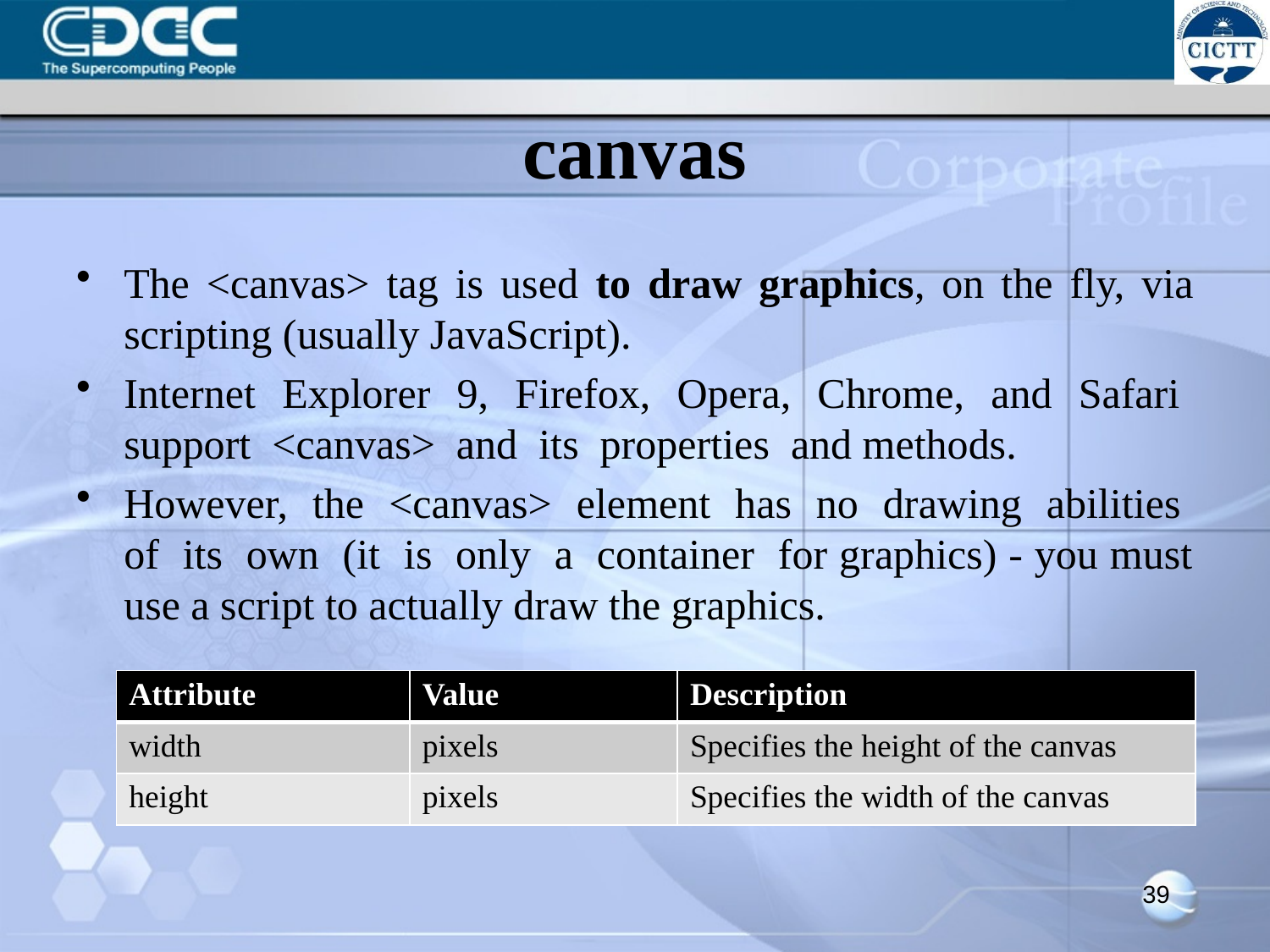

# canvas
The <canvas> tag is used to draw graphics, on the fly, via scripting (usually JavaScript).
Internet  Explorer  9,  Firefox,  Opera,  Chrome,  and  Safari  support  <canvas>  and  its  properties  and methods.
However,  the  <canvas>  element  has  no  drawing  abilities  of  its  own  (it  is  only  a  container  for graphics) - you must use a script to actually draw the graphics.
| Attribute | Value | Description |
| --- | --- | --- |
| width | pixels | Specifies the height of the canvas |
| height | pixels | Specifies the width of the canvas |